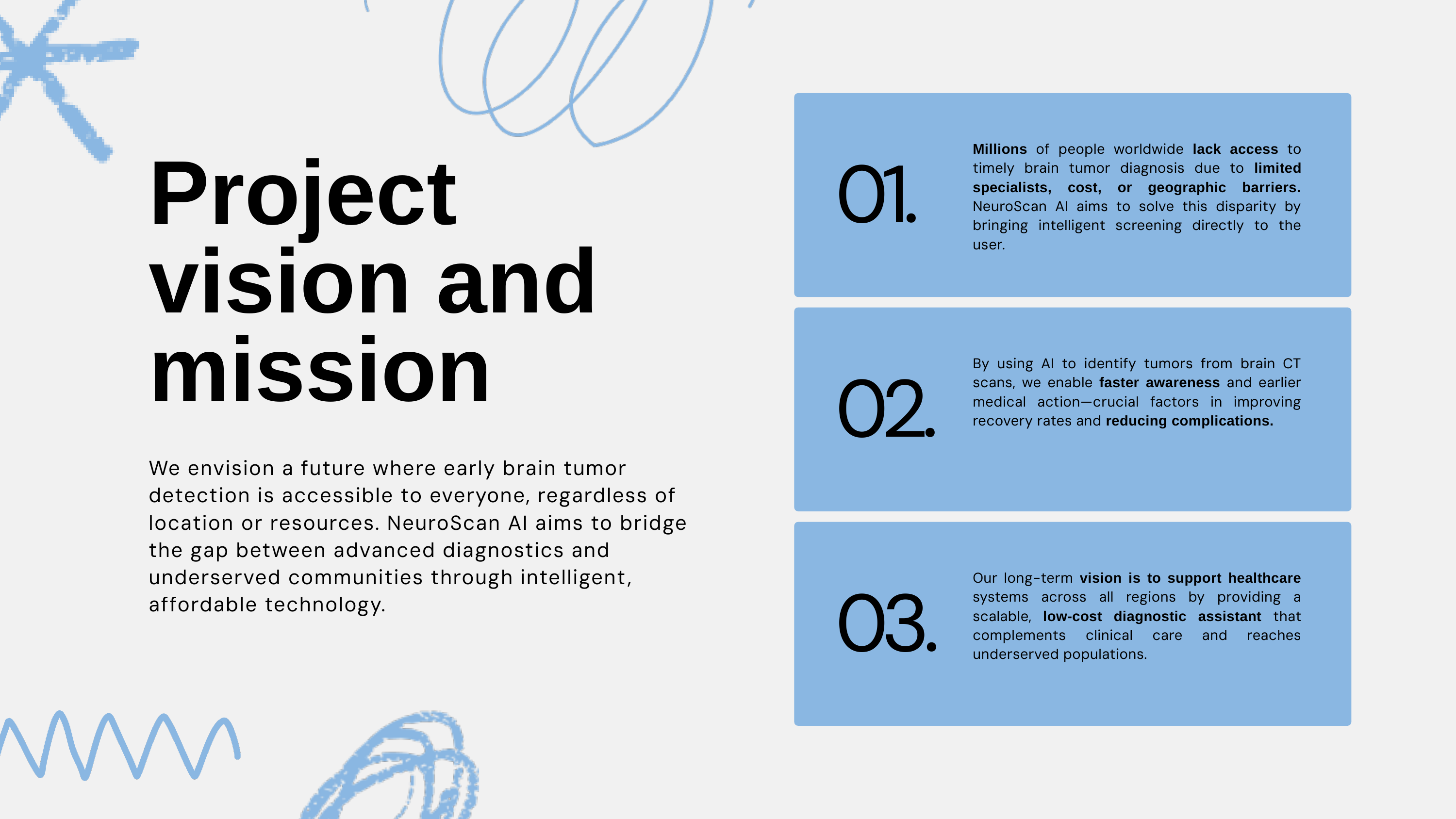

Millions of people worldwide lack access to timely brain tumor diagnosis due to limited specialists, cost, or geographic barriers. NeuroScan AI aims to solve this disparity by bringing intelligent screening directly to the user.
Project vision and mission
01.

By using AI to identify tumors from brain CT scans, we enable faster awareness and earlier medical action—crucial factors in improving recovery rates and reducing complications.
02.
We envision a future where early brain tumor detection is accessible to everyone, regardless of location or resources. NeuroScan AI aims to bridge the gap between advanced diagnostics and underserved communities through intelligent, affordable technology.

Our long-term vision is to support healthcare systems across all regions by providing a scalable, low-cost diagnostic assistant that complements clinical care and reaches underserved populations.
03.